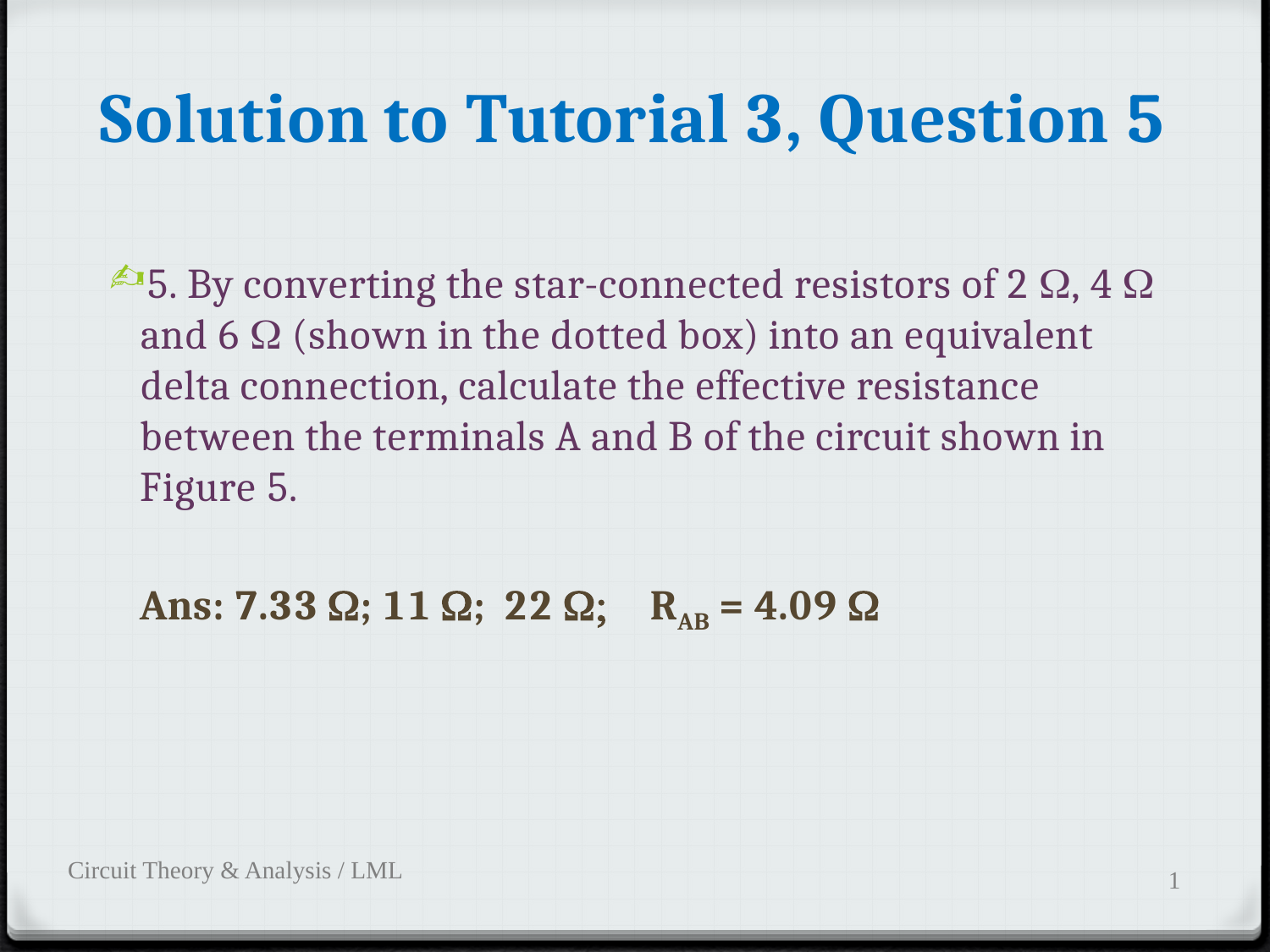

# Solution to Tutorial 3, Question 5

5. By converting the star-connected resistors of 2 Ω, 4 Ω and 6 Ω (shown in the dotted box) into an equivalent delta connection, calculate the effective resistance between the terminals A and B of the circuit shown in Figure 5.

	Ans: 7.33 Ω; 11 Ω;  22 Ω;  RAB = 4.09 Ω
Circuit Theory & Analysis / LML
1